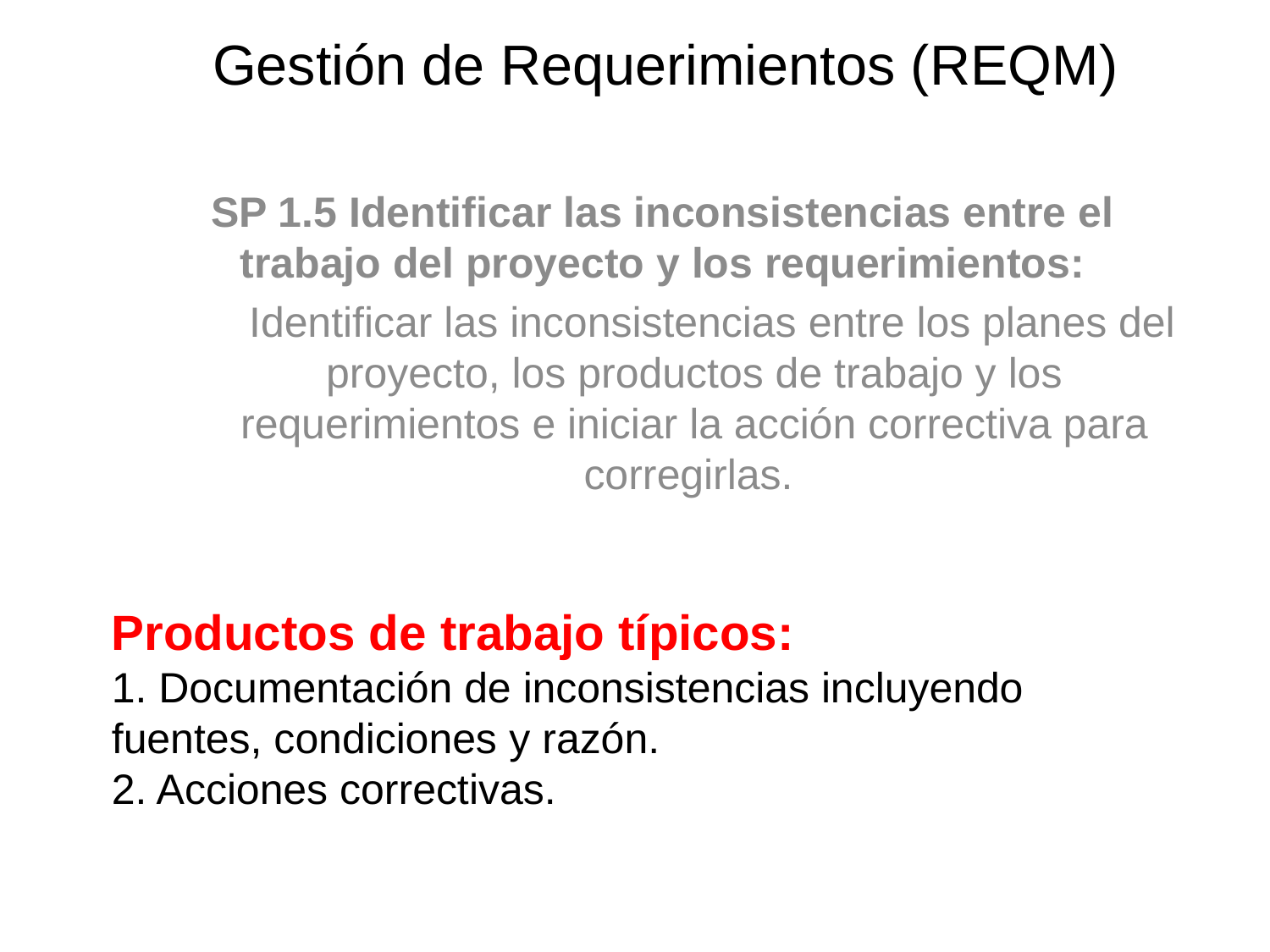

Gestión de Requerimientos (REQM)
SP 1.5 Identificar las inconsistencias entre el trabajo del proyecto y los requerimientos:
   Identificar las inconsistencias entre los planes del proyecto, los productos de trabajo y los requerimientos e iniciar la acción correctiva para corregirlas.
Productos de trabajo típicos:
1. Documentación de inconsistencias incluyendo fuentes, condiciones y razón.
2. Acciones correctivas.